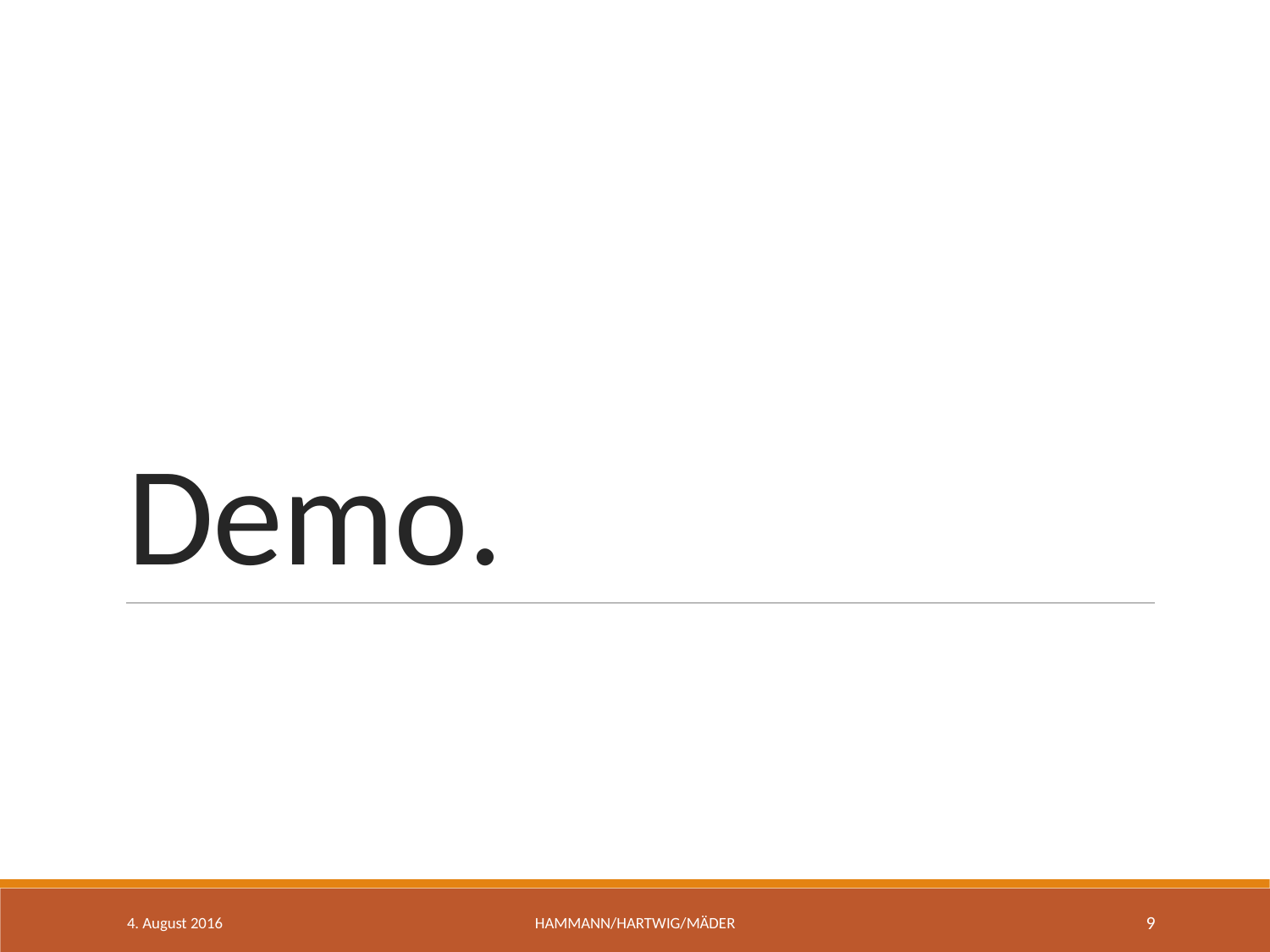

# Demo.

4. August 2016
HammaNn/Hartwig/Mäder
9